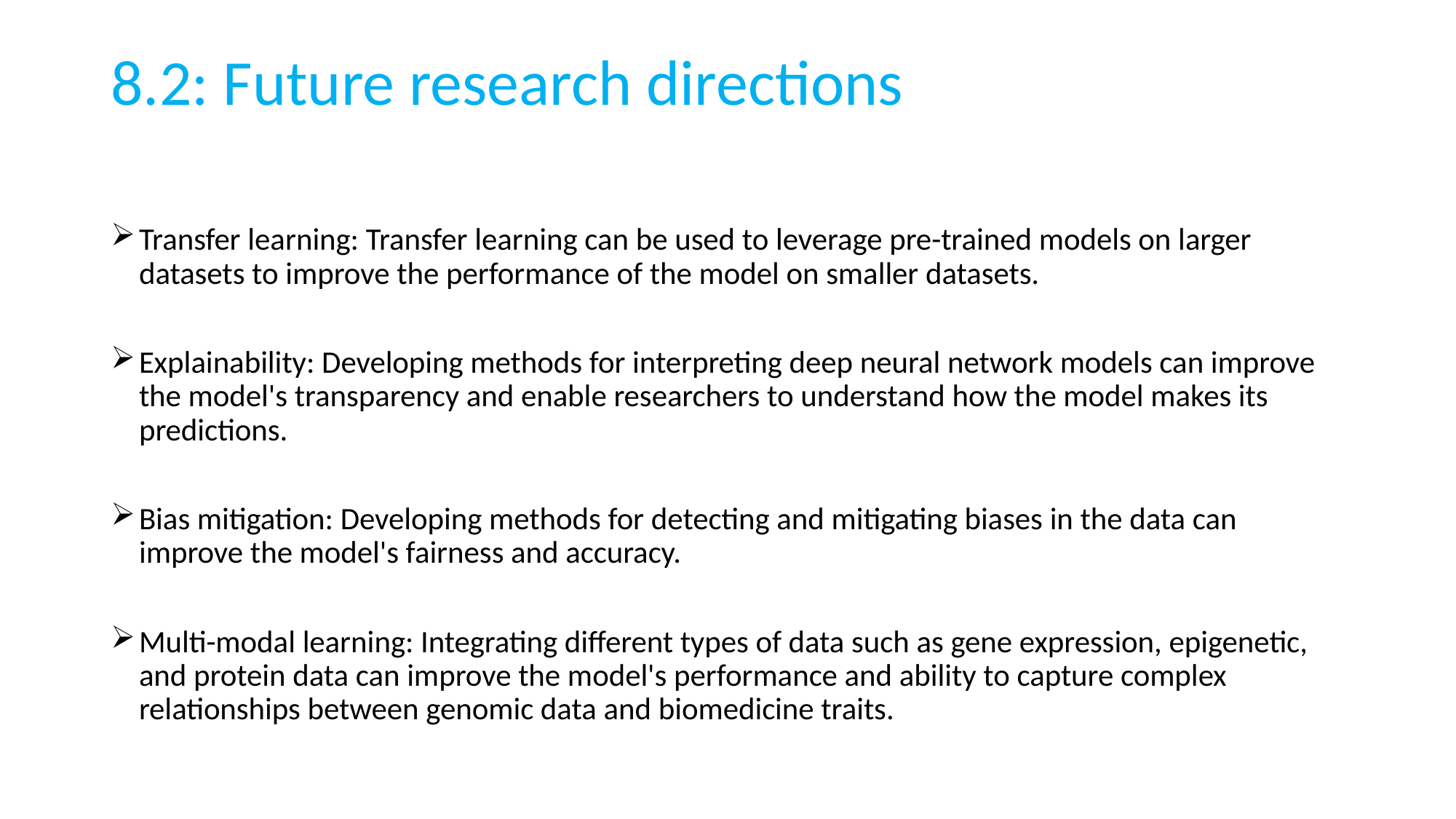

# 8.2: Future research directions
Transfer learning: Transfer learning can be used to leverage pre-trained models on larger datasets to improve the performance of the model on smaller datasets.

Explainability: Developing methods for interpreting deep neural network models can improve the model's transparency and enable researchers to understand how the model makes its predictions.

Bias mitigation: Developing methods for detecting and mitigating biases in the data can improve the model's fairness and accuracy.

Multi-modal learning: Integrating different types of data such as gene expression, epigenetic, and protein data can improve the model's performance and ability to capture complex relationships between genomic data and biomedicine traits.